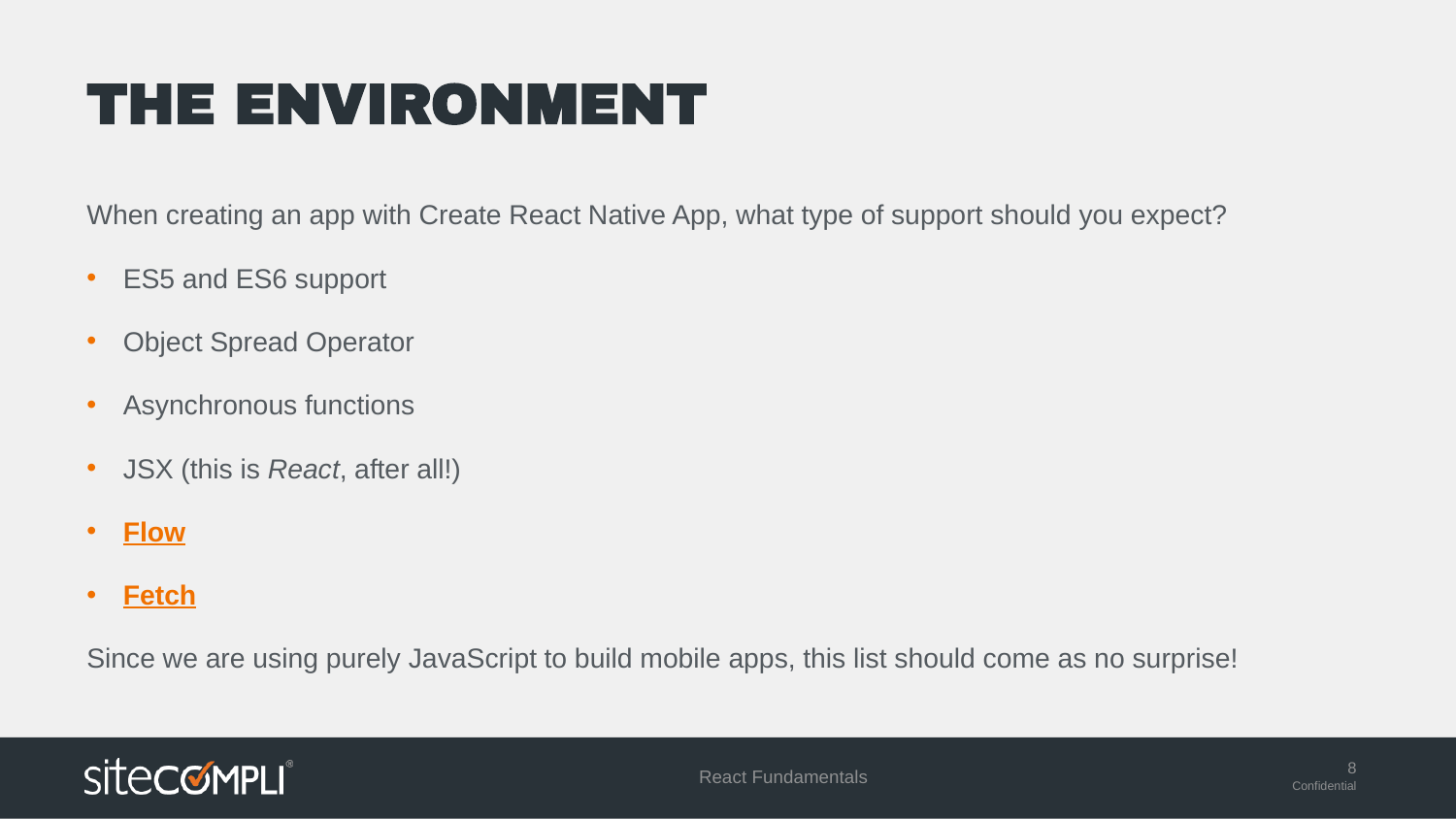

# The environment
When creating an app with Create React Native App, what type of support should you expect?
ES5 and ES6 support
Object Spread Operator
Asynchronous functions
JSX (this is React, after all!)
Flow
Fetch
Since we are using purely JavaScript to build mobile apps, this list should come as no surprise!

React Fundamentals
8